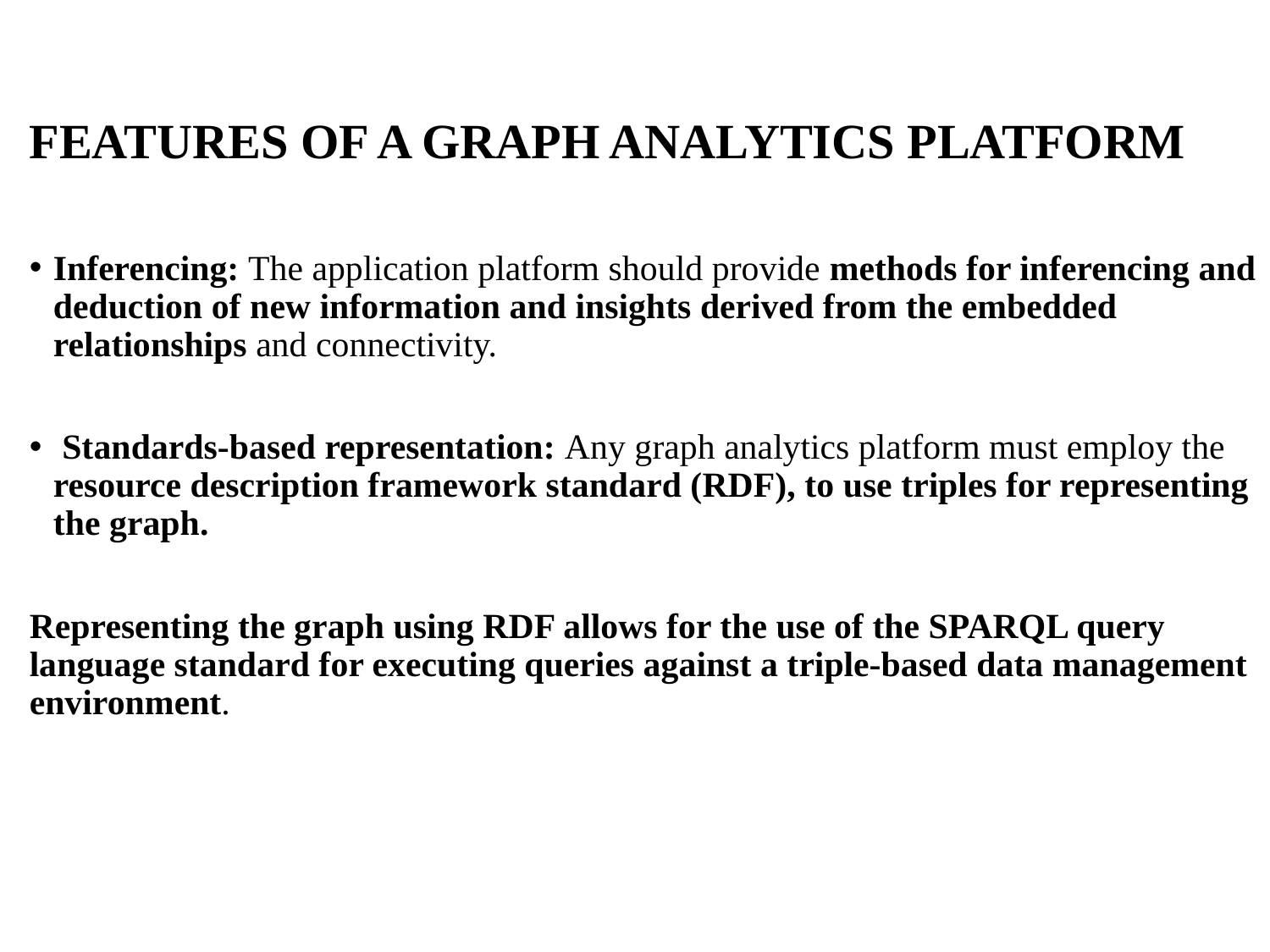

# FEATURES OF A GRAPH ANALYTICS PLATFORM

Inferencing: The application platform should provide methods for inferencing and deduction of new information and insights derived from the embedded relationships and connectivity.

 Standards-based representation: Any graph analytics platform must employ the resource description framework standard (RDF), to use triples for representing the graph.

Representing the graph using RDF allows for the use of the SPARQL query language standard for executing queries against a triple-based data management environment.